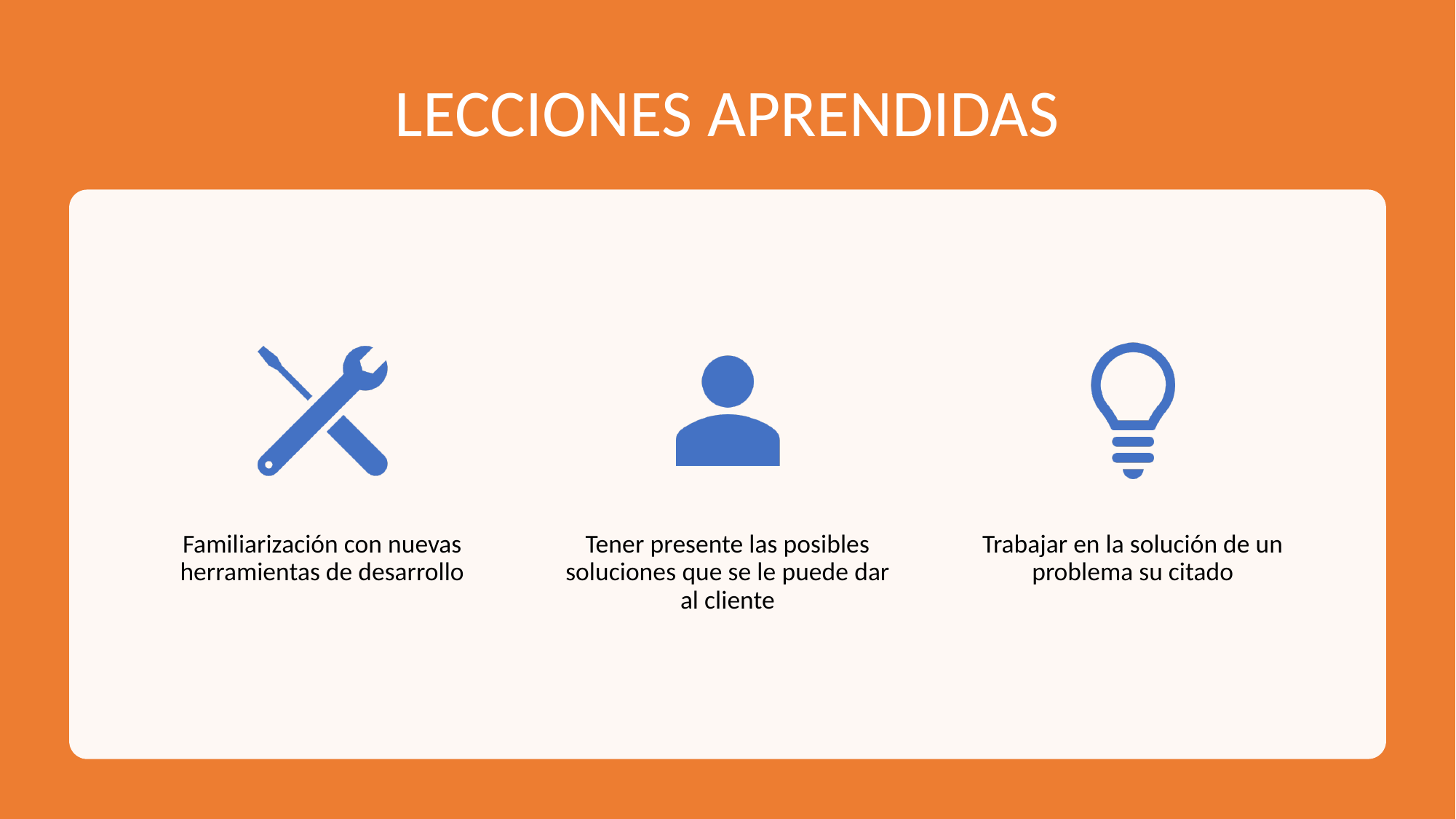

# LECCIONES APRENDIDAS

Familiarización con nuevas herramientas de desarrollo
Tener presente las posibles soluciones que se le puede dar al cliente
Trabajar en la solución de un problema su citado